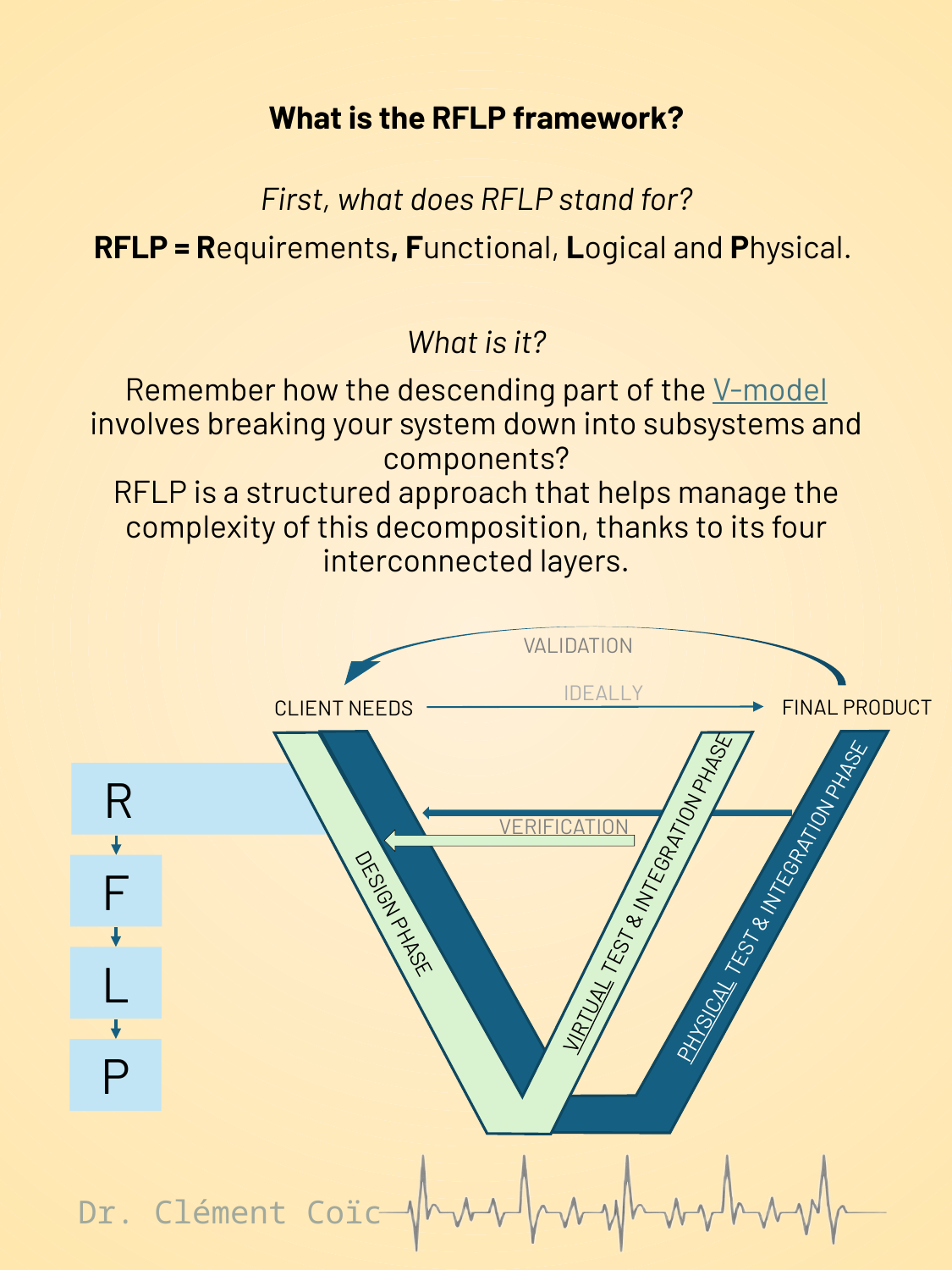

What is the RFLP framework?

First, what does RFLP stand for?
RFLP = Requirements, Functional, Logical and Physical.

What is it?
Remember how the descending part of the V-model involves breaking your system down into subsystems and components?
RFLP is a structured approach that helps manage the complexity of this decomposition, thanks to its four interconnected layers.

Validation
ideally
Final Product
Client Needs

  R

Verification

F
Virtual Test & Integration Phase
Physical Test & Integration Phase
Design Phase
L
P